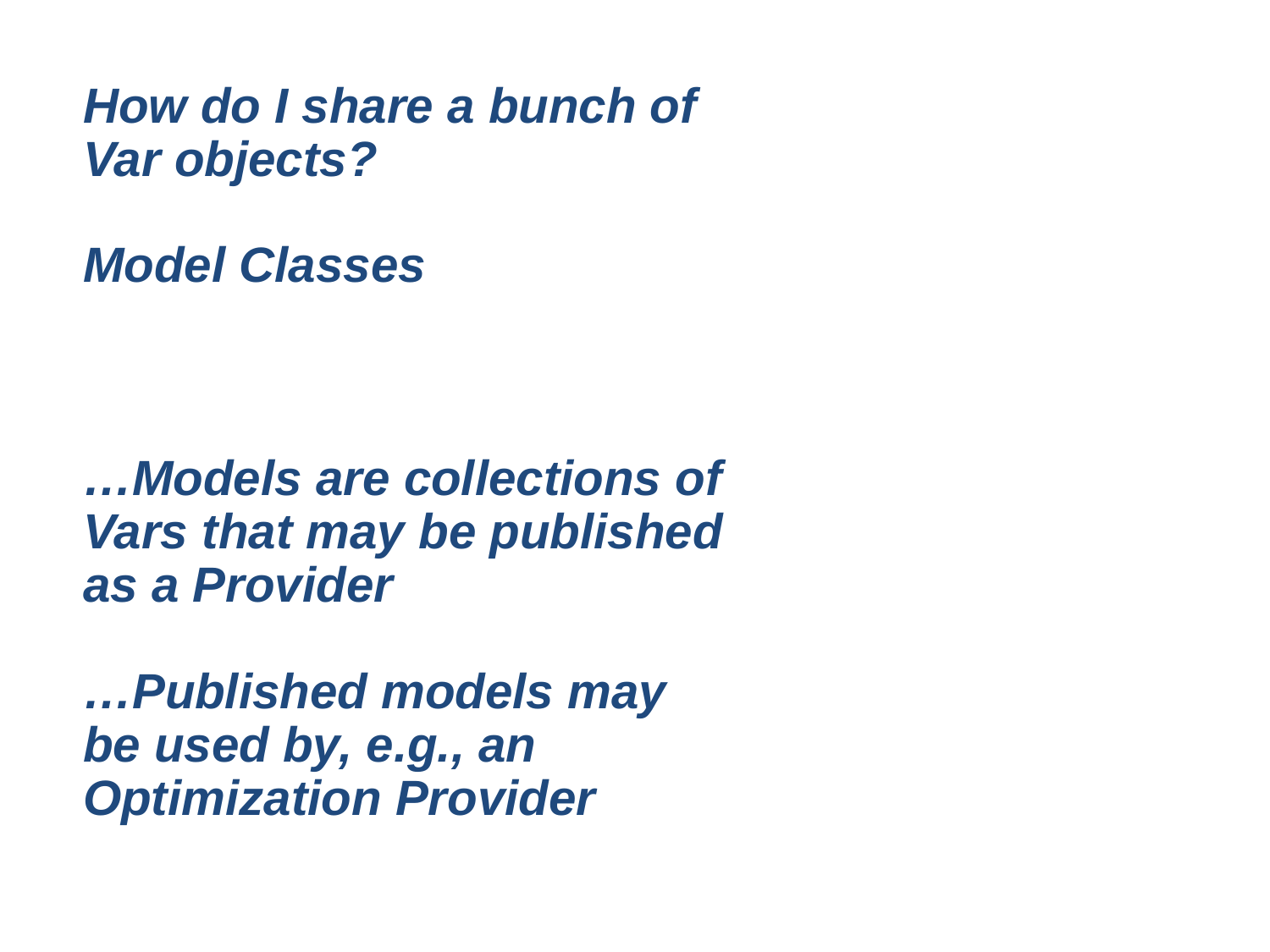

How do I share a bunch of Var objects?

Model Classes

…Models are collections of Vars that may be published as a Provider

…Published models may be used by, e.g., an Optimization Provider